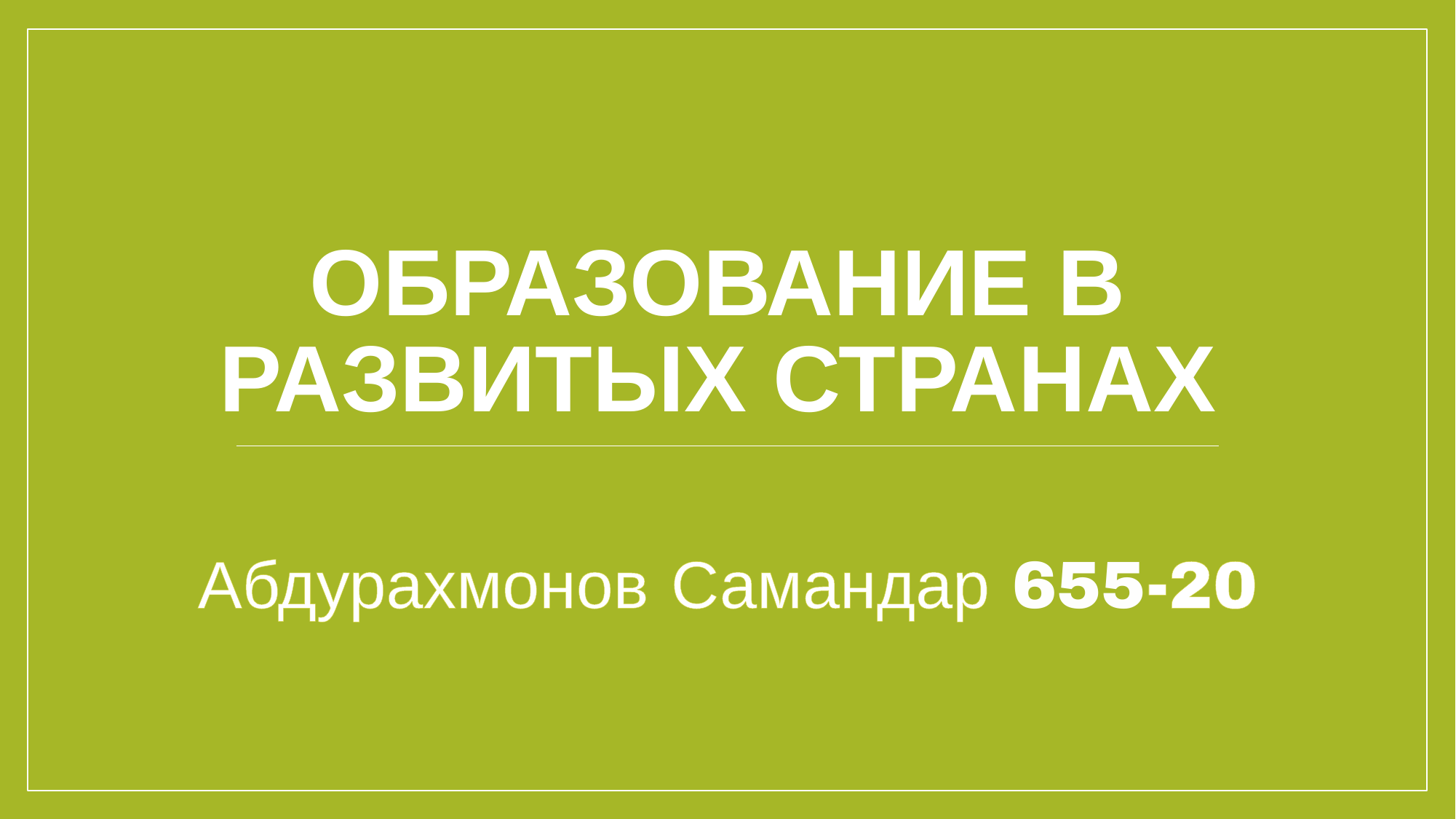

# Образование в развитых странах
Абдурахмонов Самандар 655-20